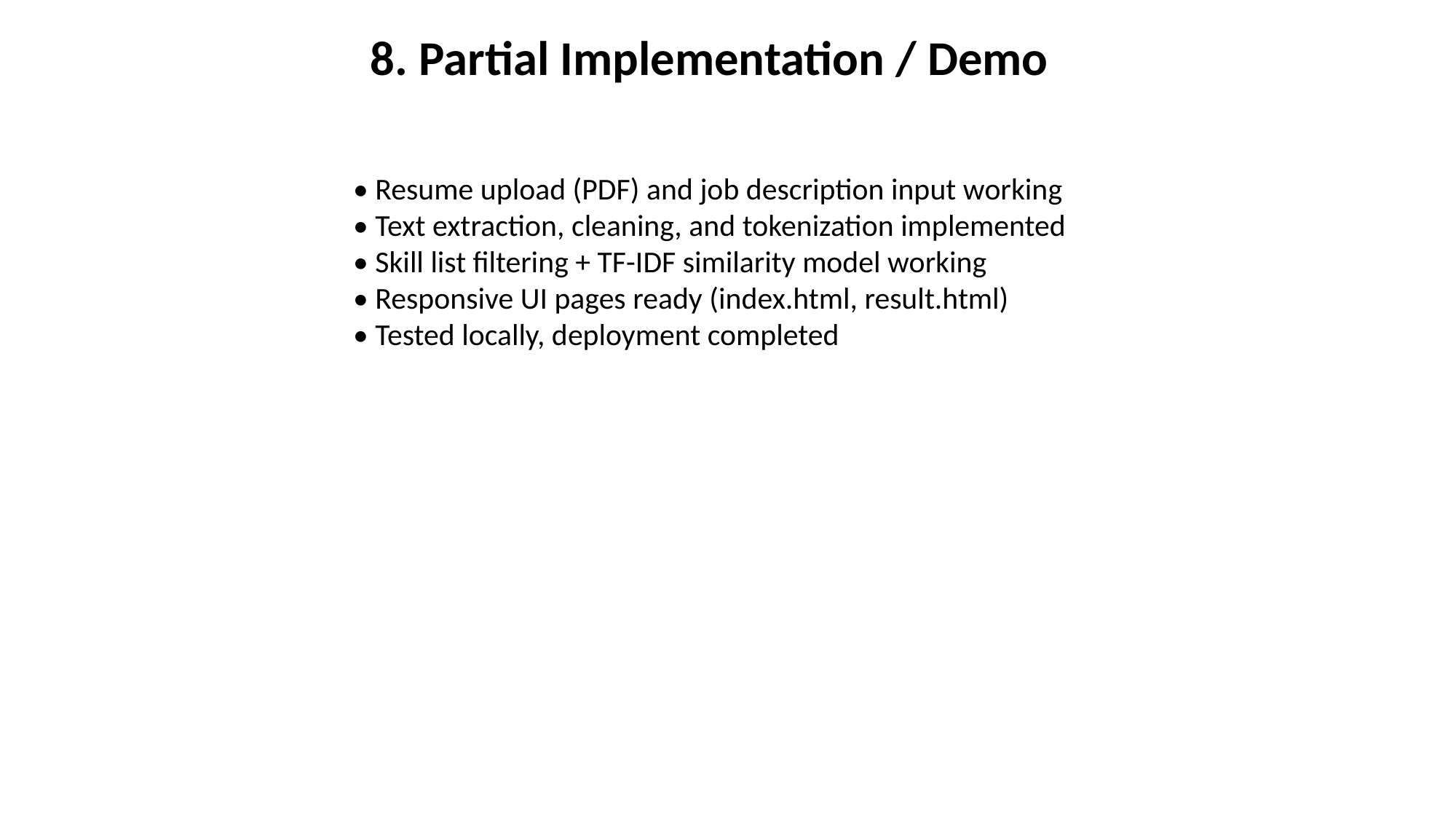

8. Partial Implementation / Demo
#

• Resume upload (PDF) and job description input working
• Text extraction, cleaning, and tokenization implemented
• Skill list filtering + TF-IDF similarity model working
• Responsive UI pages ready (index.html, result.html)
• Tested locally, deployment completed